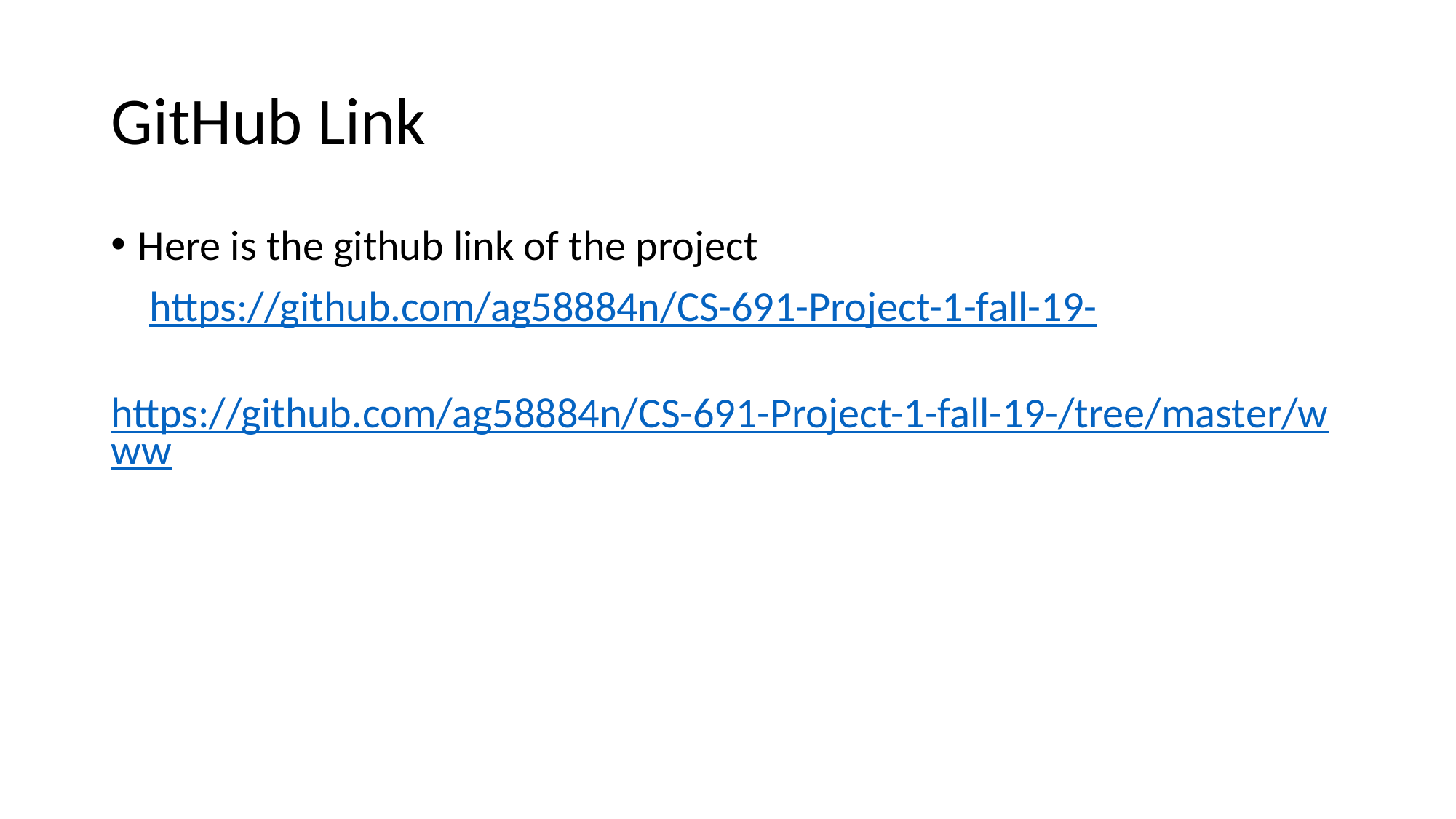

# GitHub Link
Here is the github link of the project
    https://github.com/ag58884n/CS-691-Project-1-fall-19-
    https://github.com/ag58884n/CS-691-Project-1-fall-19-/tree/master/www